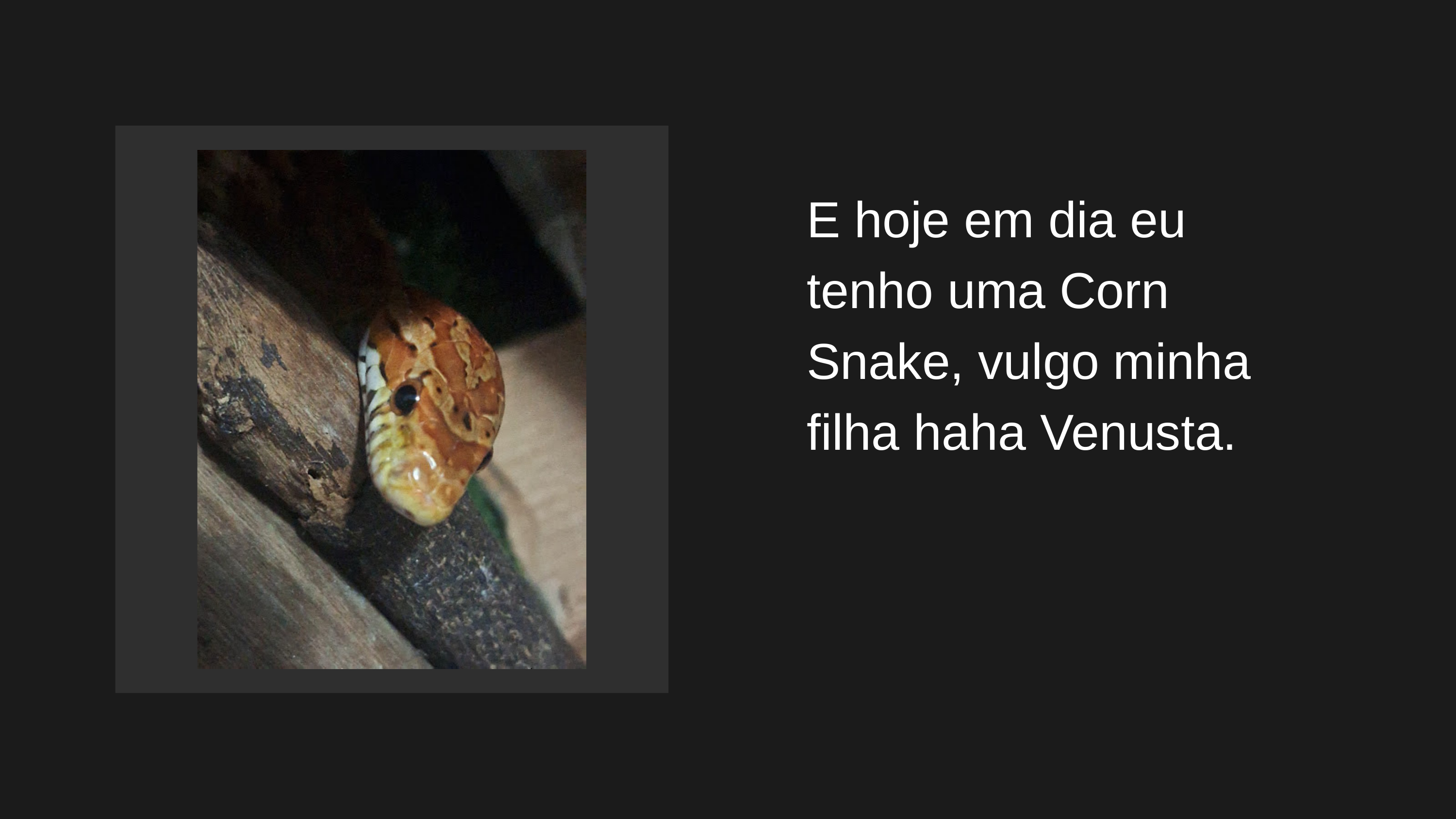

E hoje em dia eu tenho uma Corn Snake, vulgo minha filha haha Venusta.